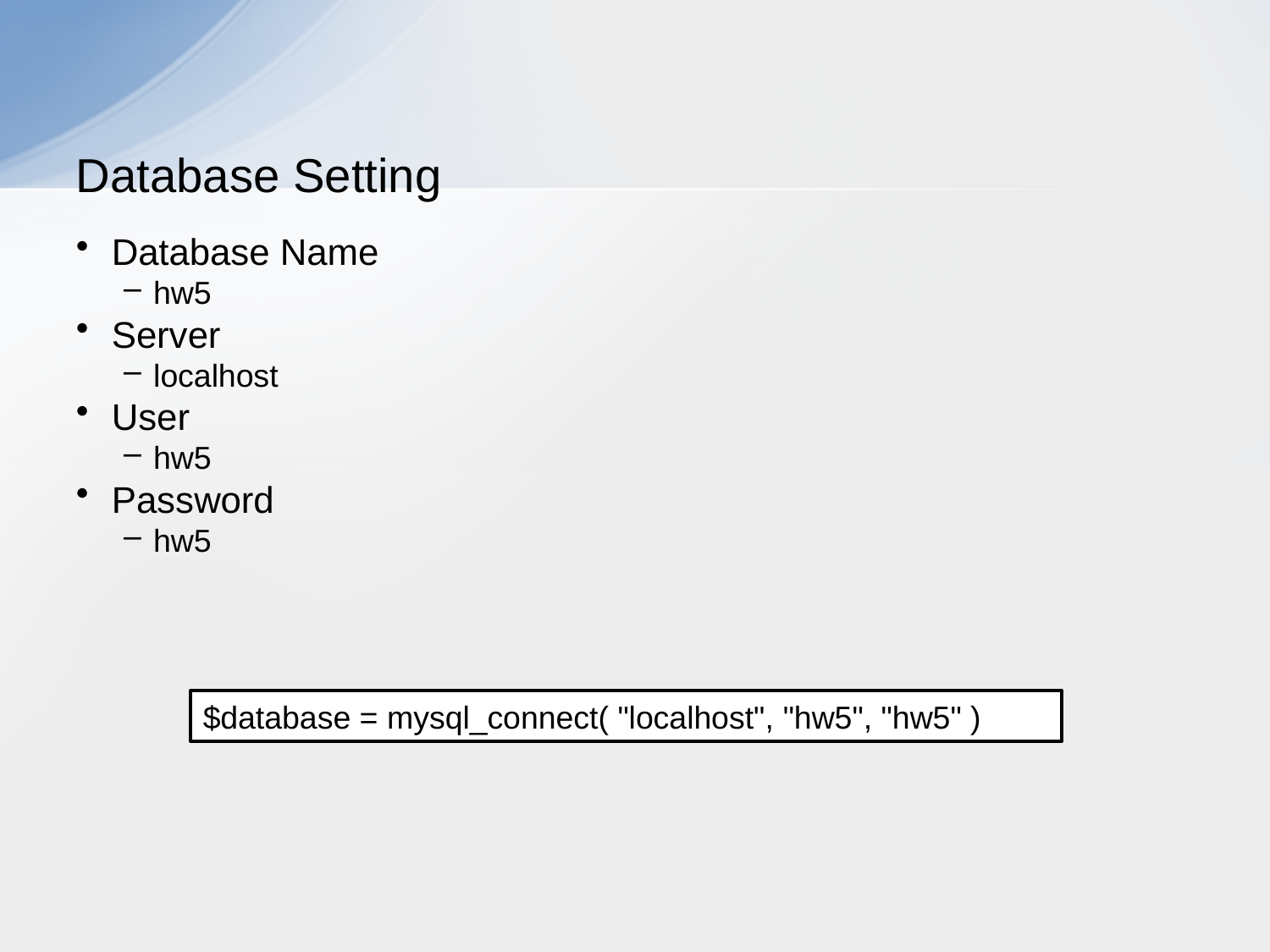

# Database Setting
Database Name
hw5
Server
localhost
User
hw5
Password
hw5
$database = mysql_connect( "localhost", "hw5", "hw5" )